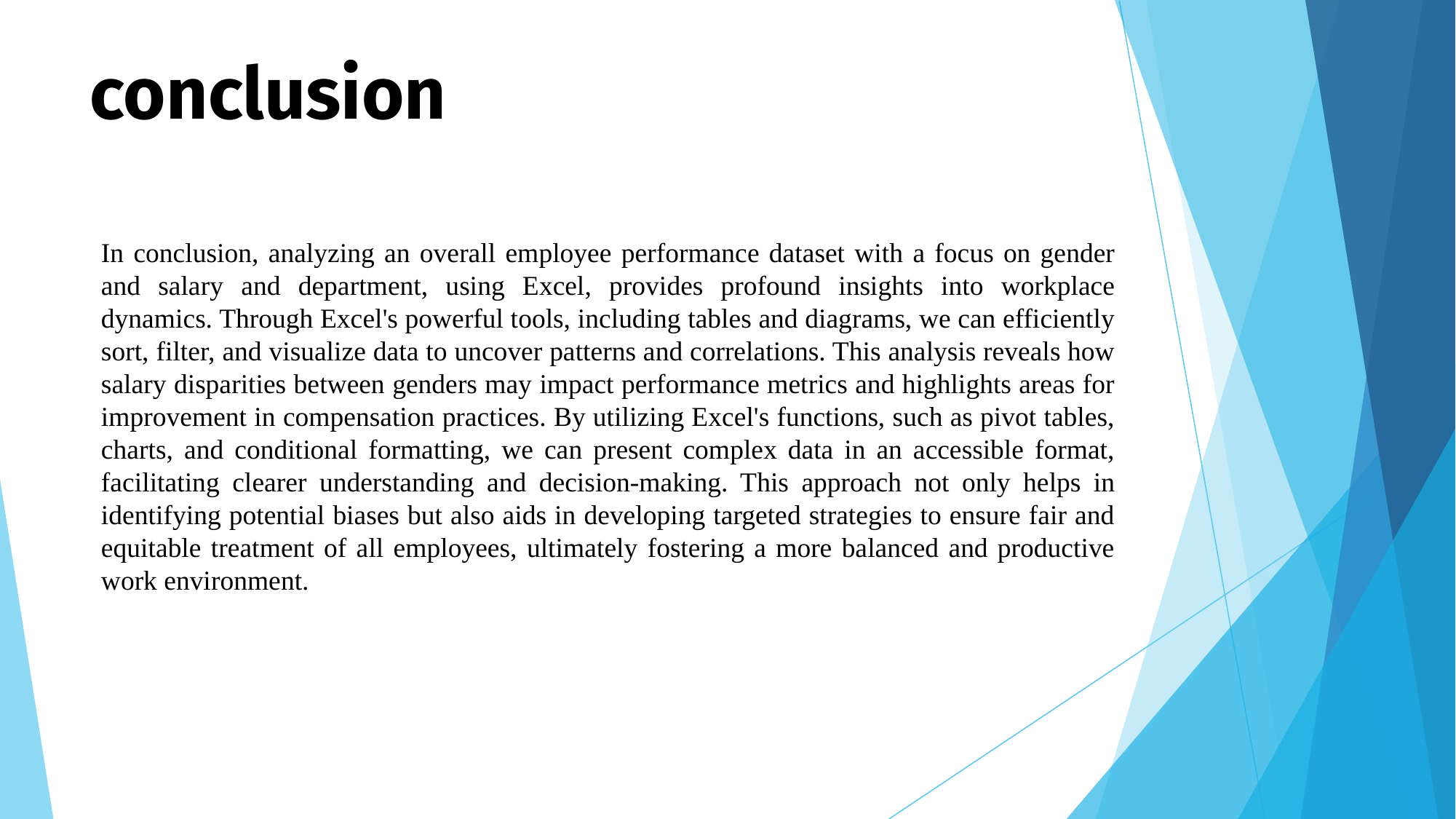

# conclusion
In conclusion, analyzing an overall employee performance dataset with a focus on gender and salary and department, using Excel, provides profound insights into workplace dynamics. Through Excel's powerful tools, including tables and diagrams, we can efficiently sort, filter, and visualize data to uncover patterns and correlations. This analysis reveals how salary disparities between genders may impact performance metrics and highlights areas for improvement in compensation practices. By utilizing Excel's functions, such as pivot tables, charts, and conditional formatting, we can present complex data in an accessible format, facilitating clearer understanding and decision-making. This approach not only helps in identifying potential biases but also aids in developing targeted strategies to ensure fair and equitable treatment of all employees, ultimately fostering a more balanced and productive work environment.